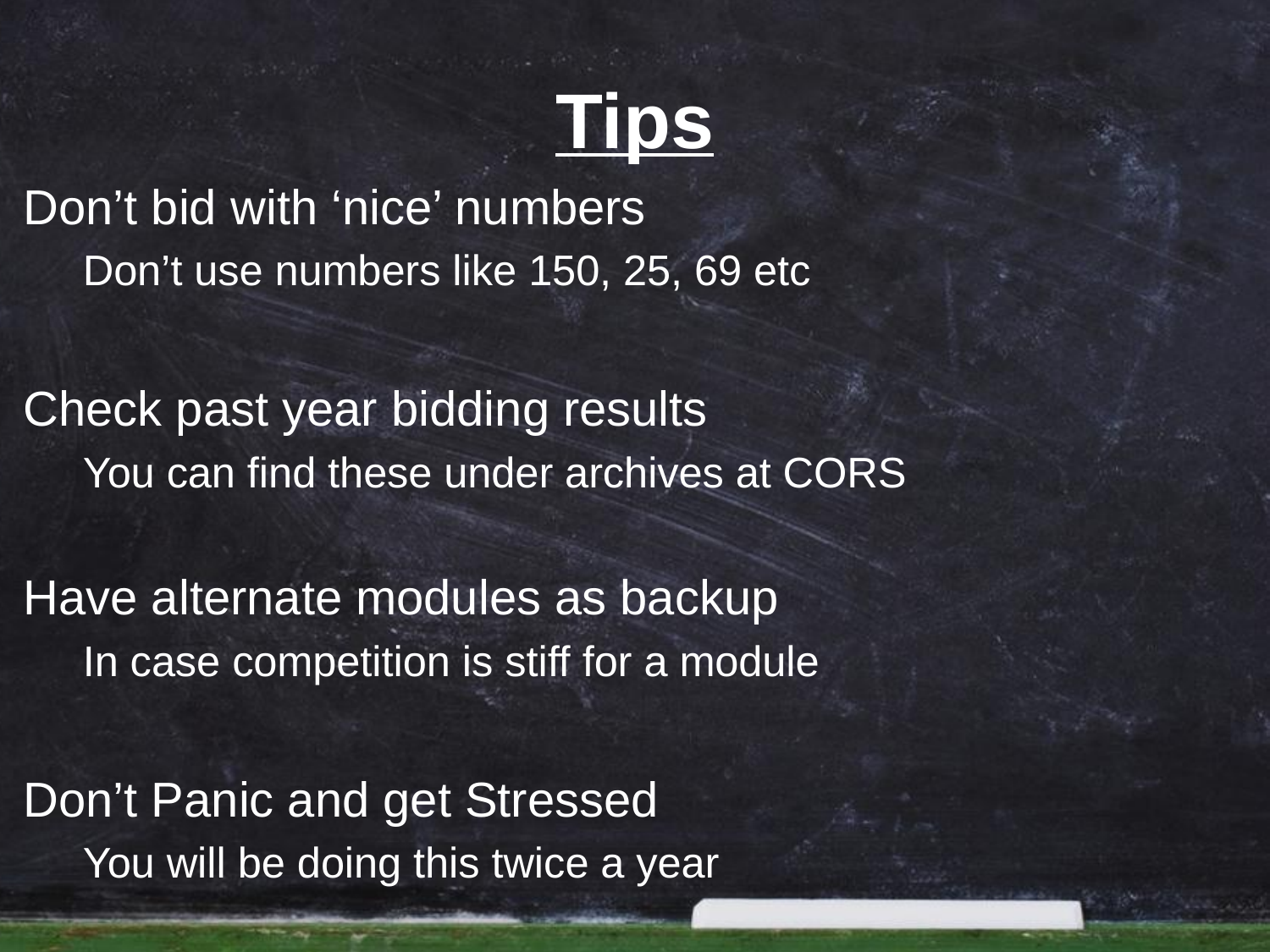

# Tips
Don’t bid with ‘nice’ numbers
Don’t use numbers like 150, 25, 69 etc

Check past year bidding results
You can find these under archives at CORS

Have alternate modules as backup
In case competition is stiff for a module

Don’t Panic and get Stressed
You will be doing this twice a year